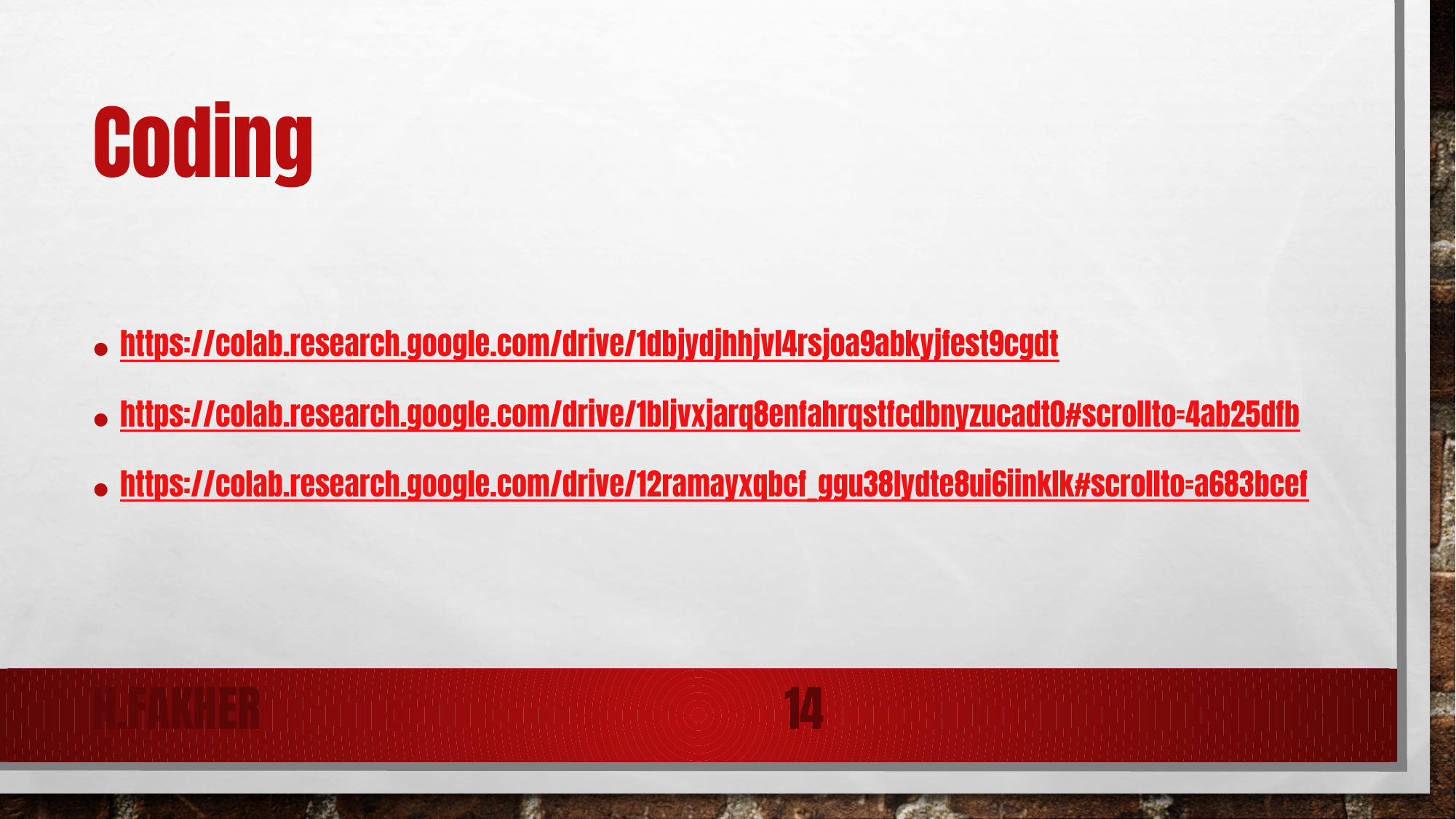

# Coding
https://colab.research.google.com/drive/1dbjydjhhjvl4rsjoa9abkyjfest9cgdt
https://colab.research.google.com/drive/1bljvxjarq8enfahrqstfcdbnyzucadt0#scrollto=4ab25dfb
https://colab.research.google.com/drive/12ramayxqbcf_ggu38lydte8ui6iinklk#scrollto=a683bcef

H.Fakher
14